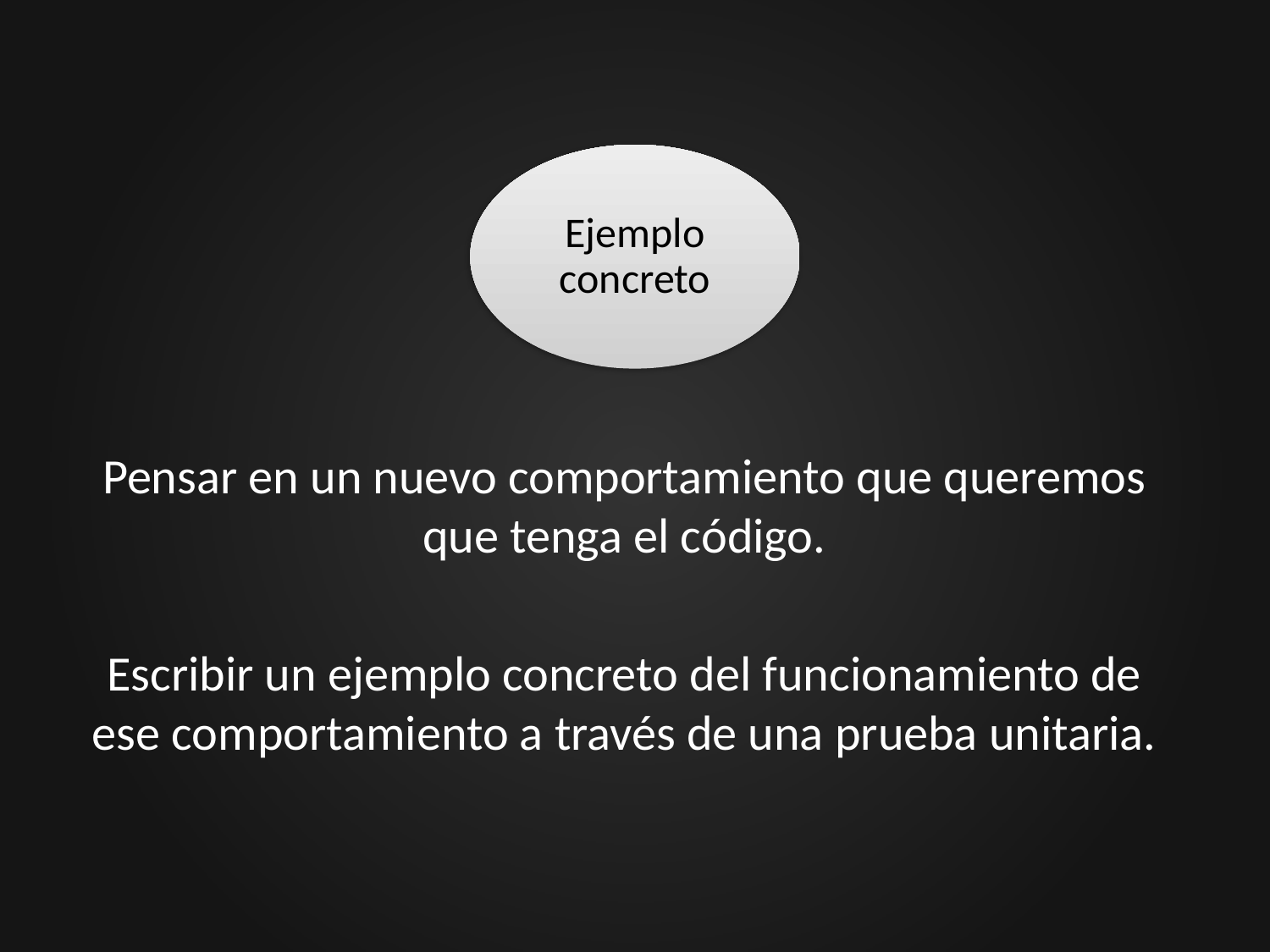

Ejemplo concreto
Pensar en un nuevo comportamiento que queremos que tenga el código.

Escribir un ejemplo concreto del funcionamiento de ese comportamiento a través de una prueba unitaria.